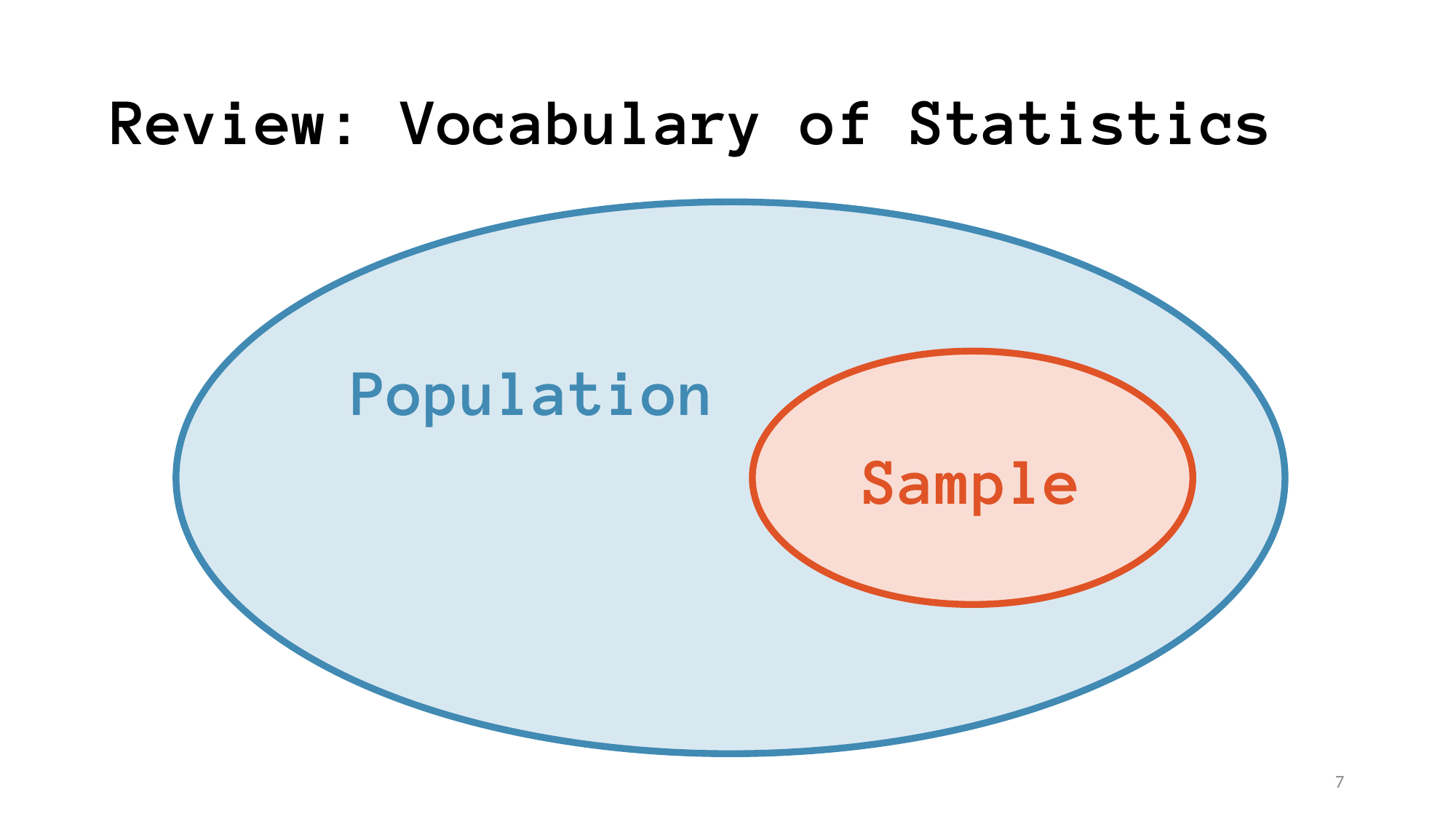

# Review: Vocabulary of Statistics

Population

Sample
7